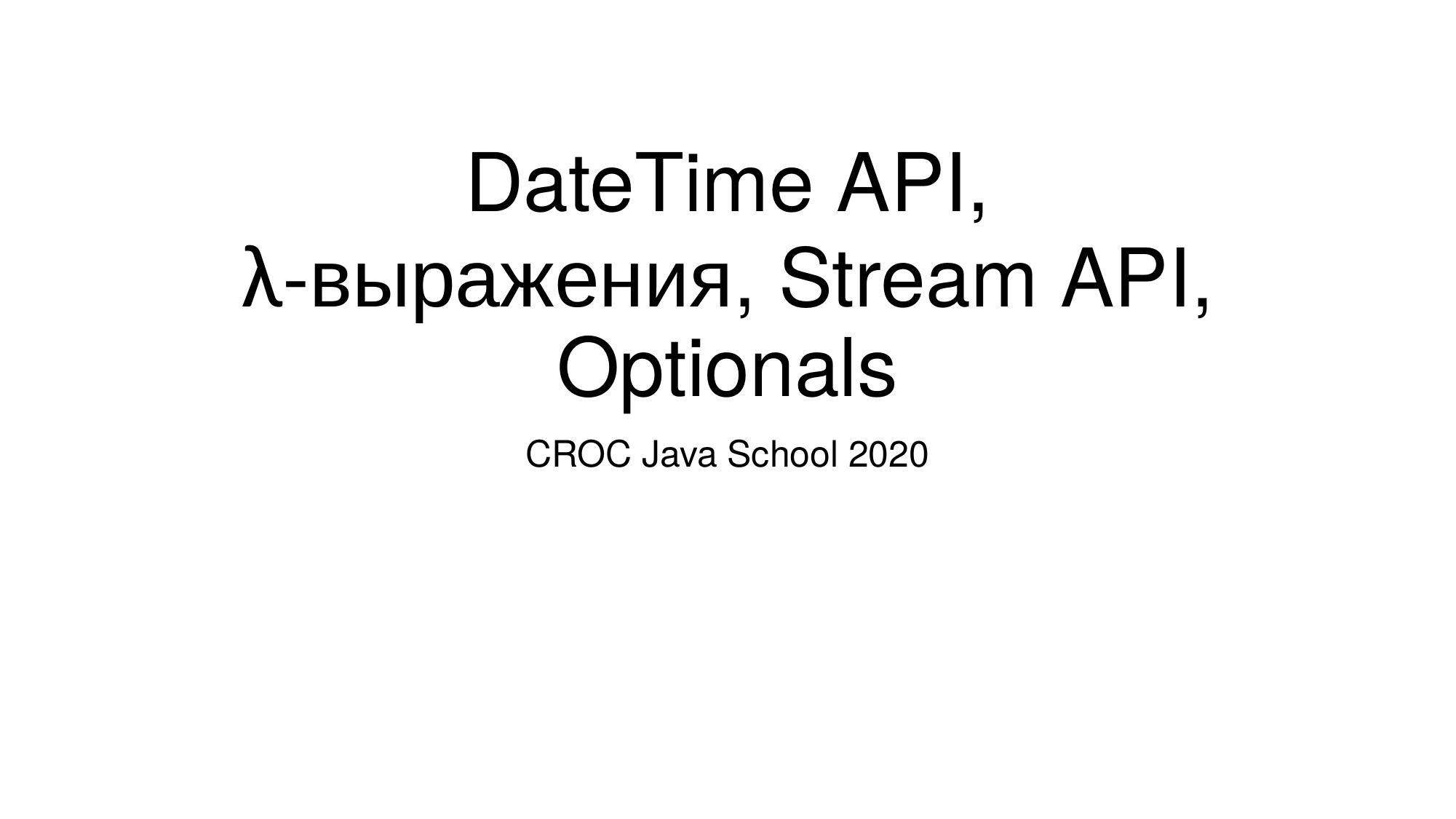

# DateTime API, λ-выражения, Stream API, Optionals
CROC Java School 2020